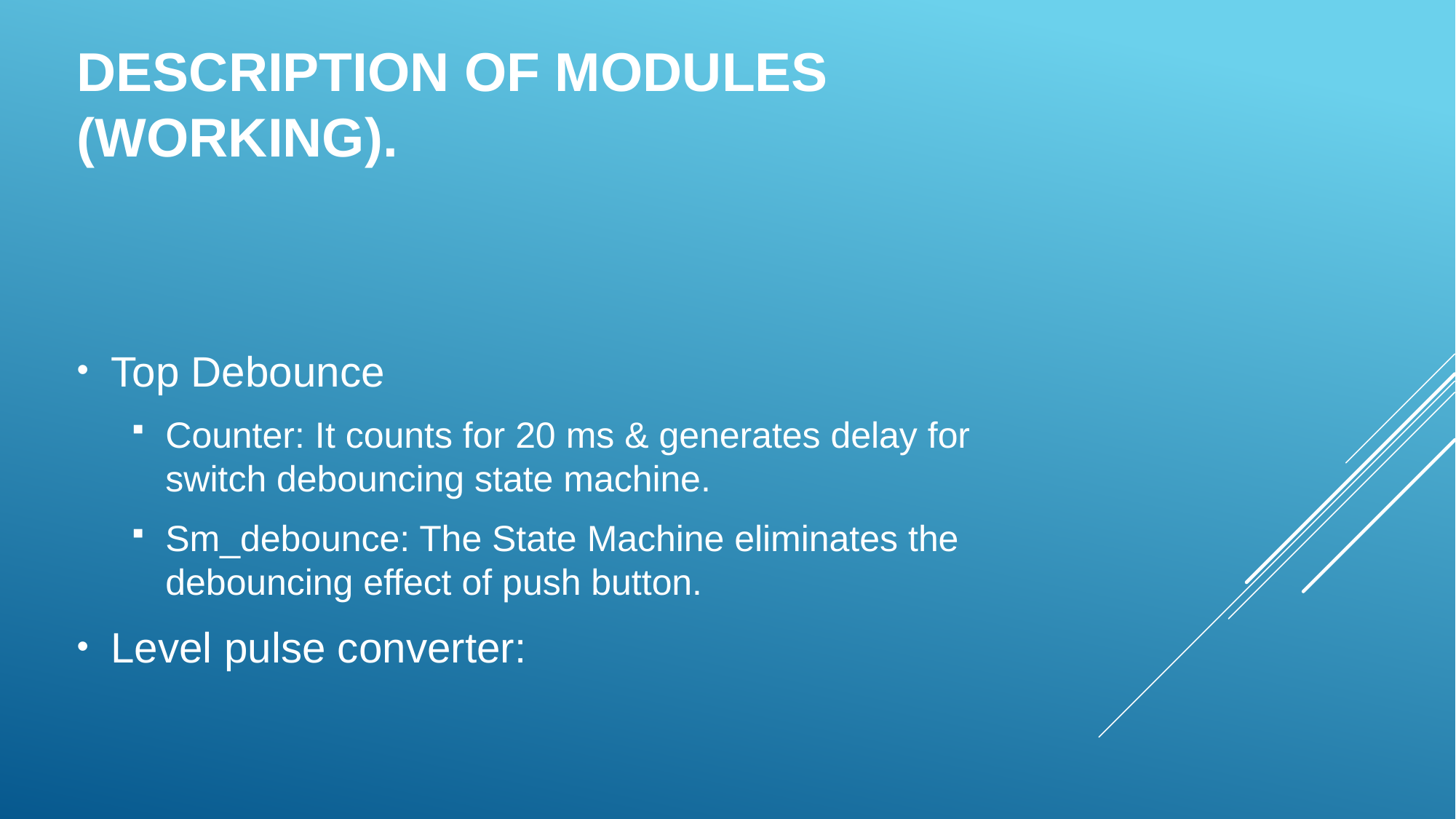

# Description of Modules (Working).
Top Debounce
Counter: It counts for 20 ms & generates delay for switch debouncing state machine.
Sm_debounce: The State Machine eliminates the debouncing effect of push button.
Level pulse converter: